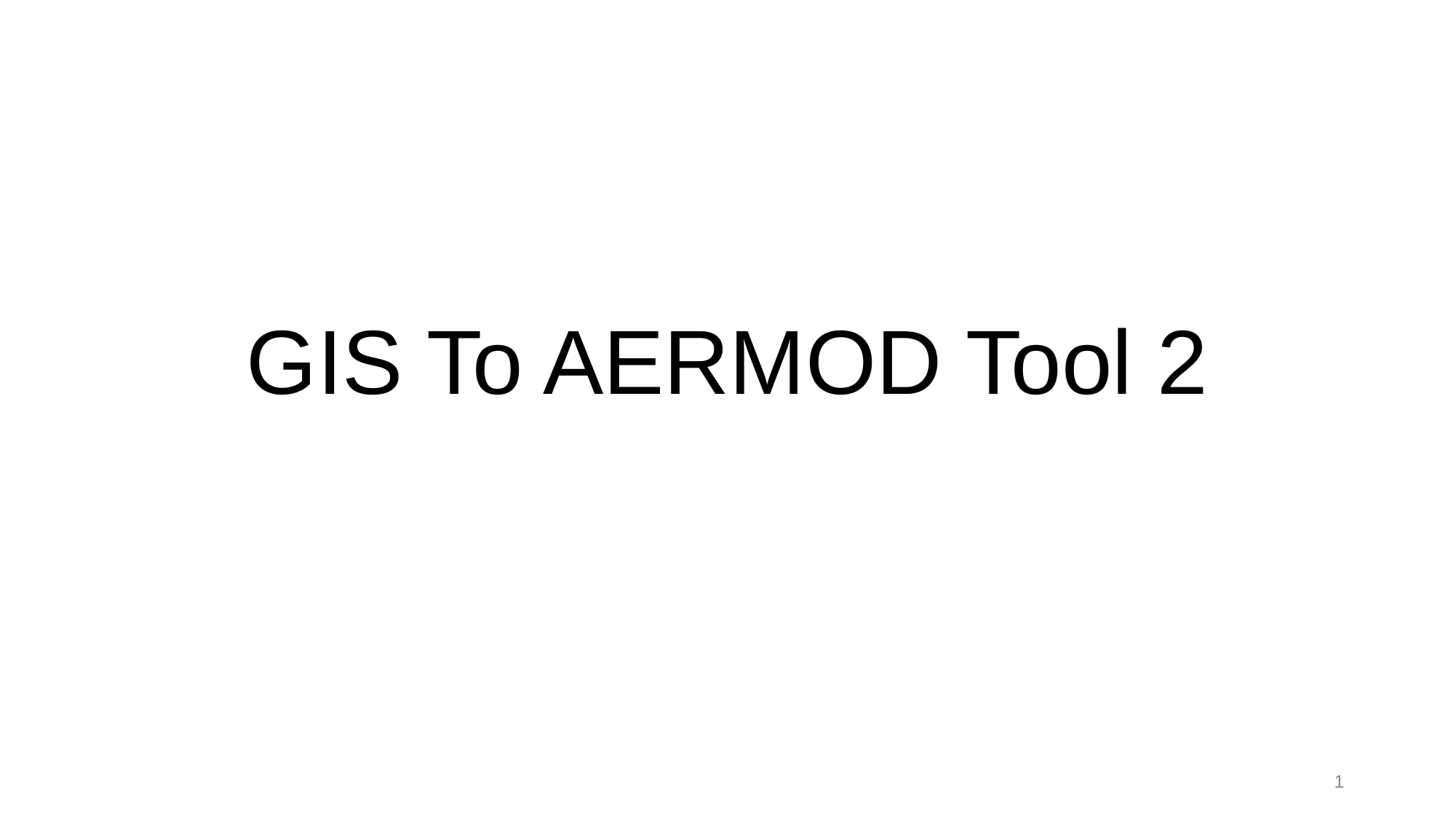

# GIS To AERMOD Tool 2

1